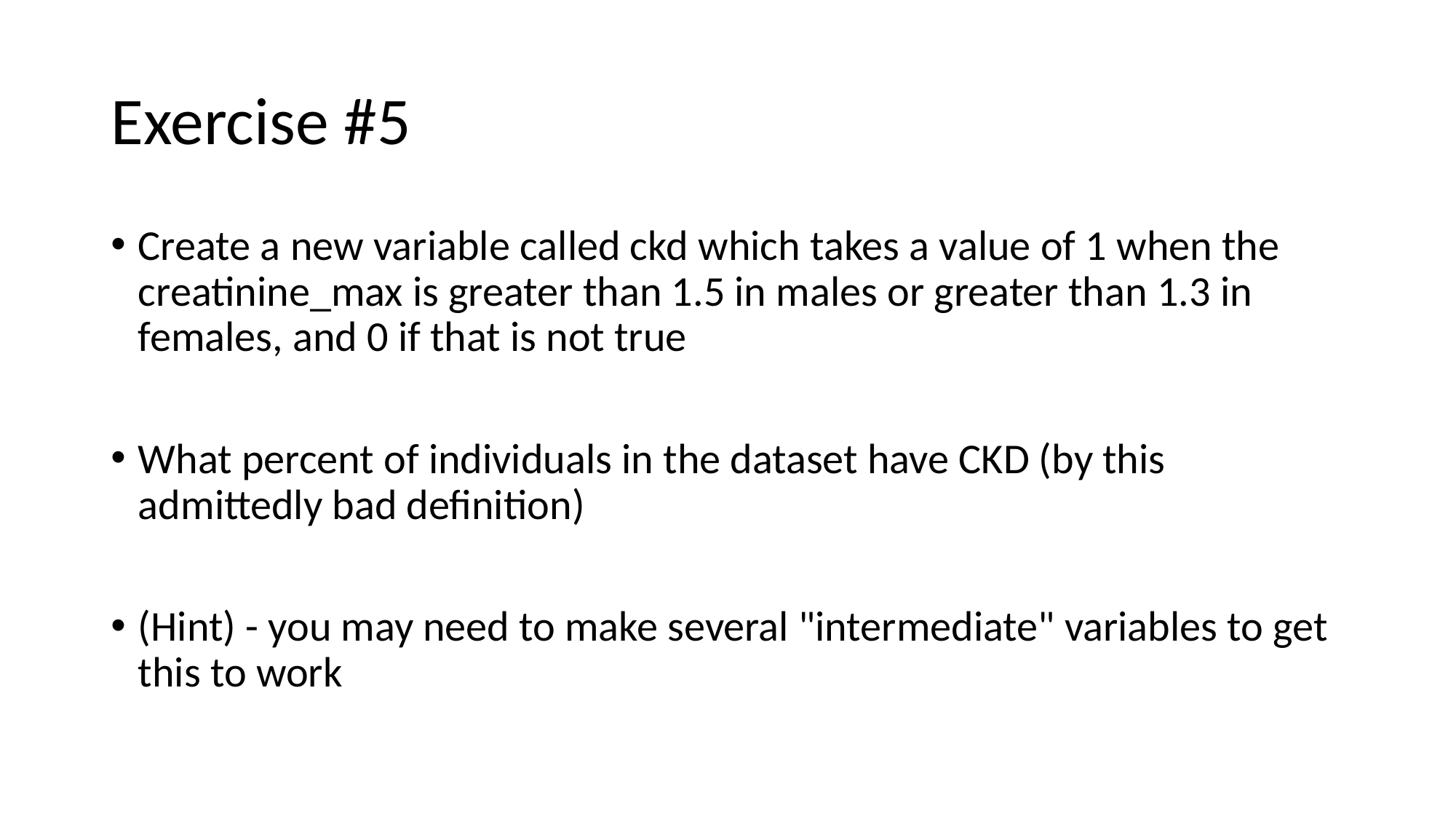

# Exercise #5
Create a new variable called ckd which takes a value of 1 when the creatinine_max is greater than 1.5 in males or greater than 1.3 in females, and 0 if that is not true

What percent of individuals in the dataset have CKD (by this admittedly bad definition)

(Hint) - you may need to make several "intermediate" variables to get this to work